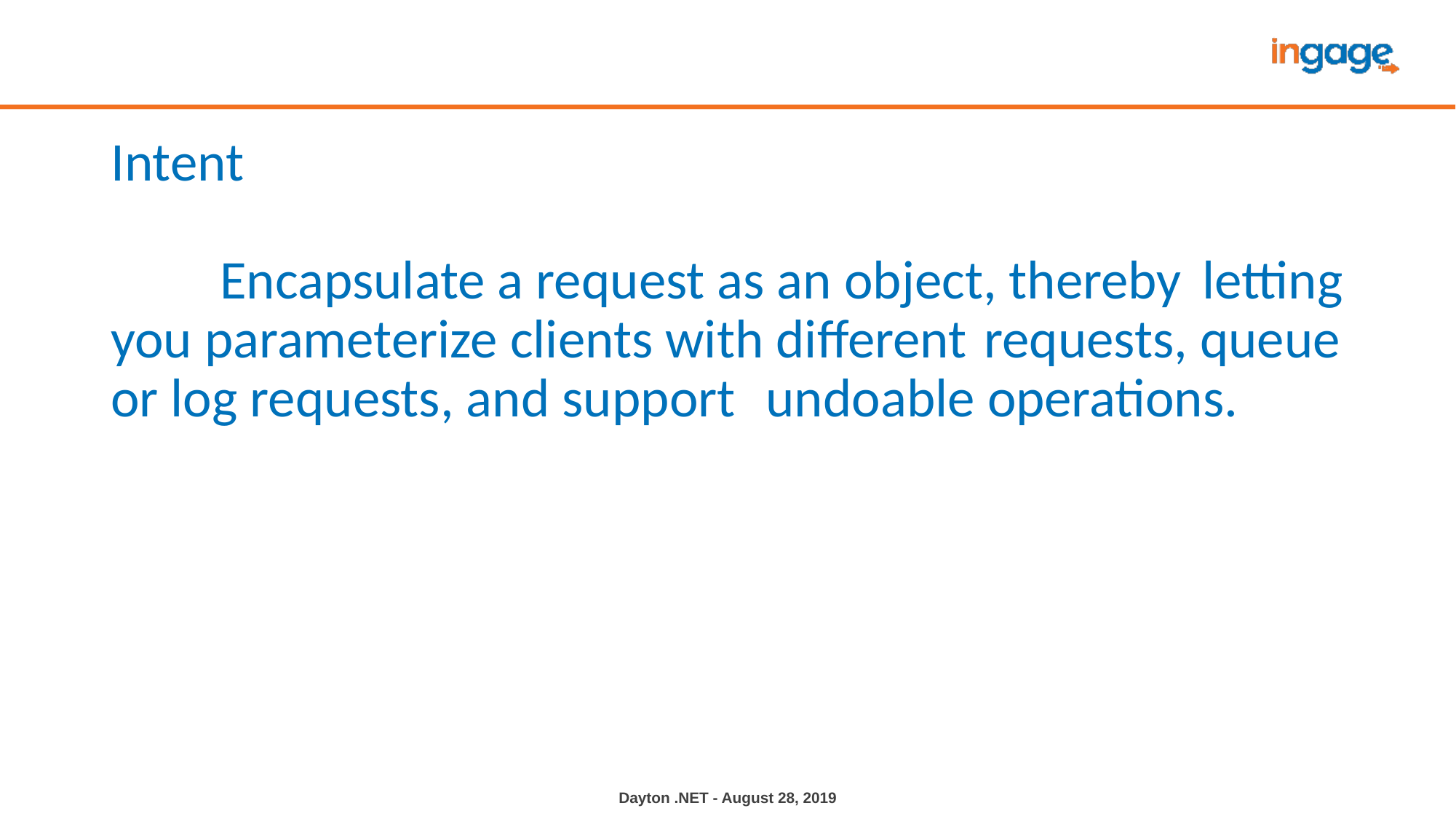

# Intent Encapsulate a request as an object, thereby 	letting you parameterize clients with different 	requests, queue or log requests, and support 	undoable operations.
Dayton .NET - August 28, 2019